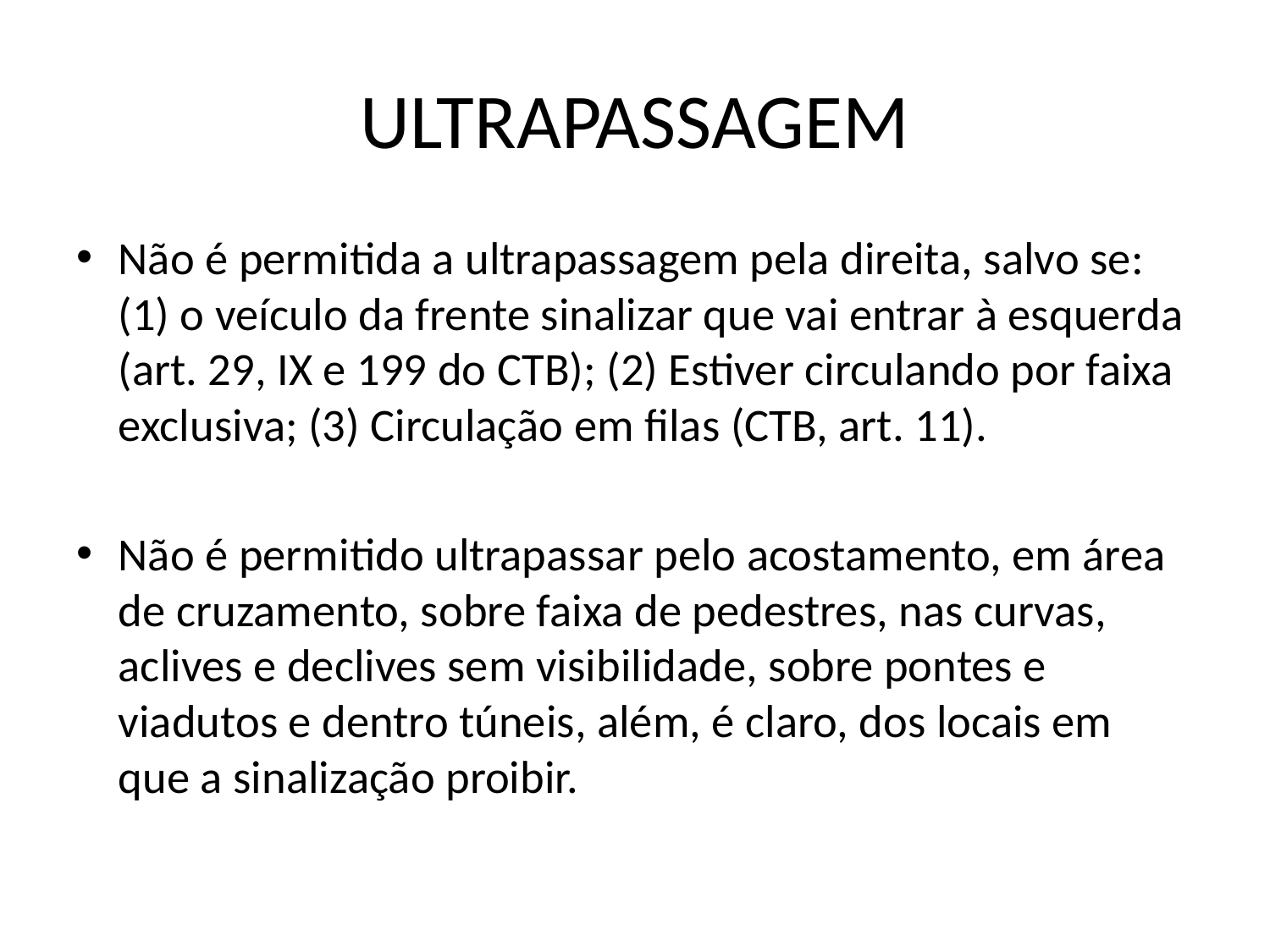

# ULTRAPASSAGEM
Não é permitida a ultrapassagem pela direita, salvo se: (1) o veículo da frente sinalizar que vai entrar à esquerda (art. 29, IX e 199 do CTB); (2) Estiver circulando por faixa exclusiva; (3) Circulação em filas (CTB, art. 11).

Não é permitido ultrapassar pelo acostamento, em área de cruzamento, sobre faixa de pedestres, nas curvas, aclives e declives sem visibilidade, sobre pontes e viadutos e dentro túneis, além, é claro, dos locais em que a sinalização proibir.